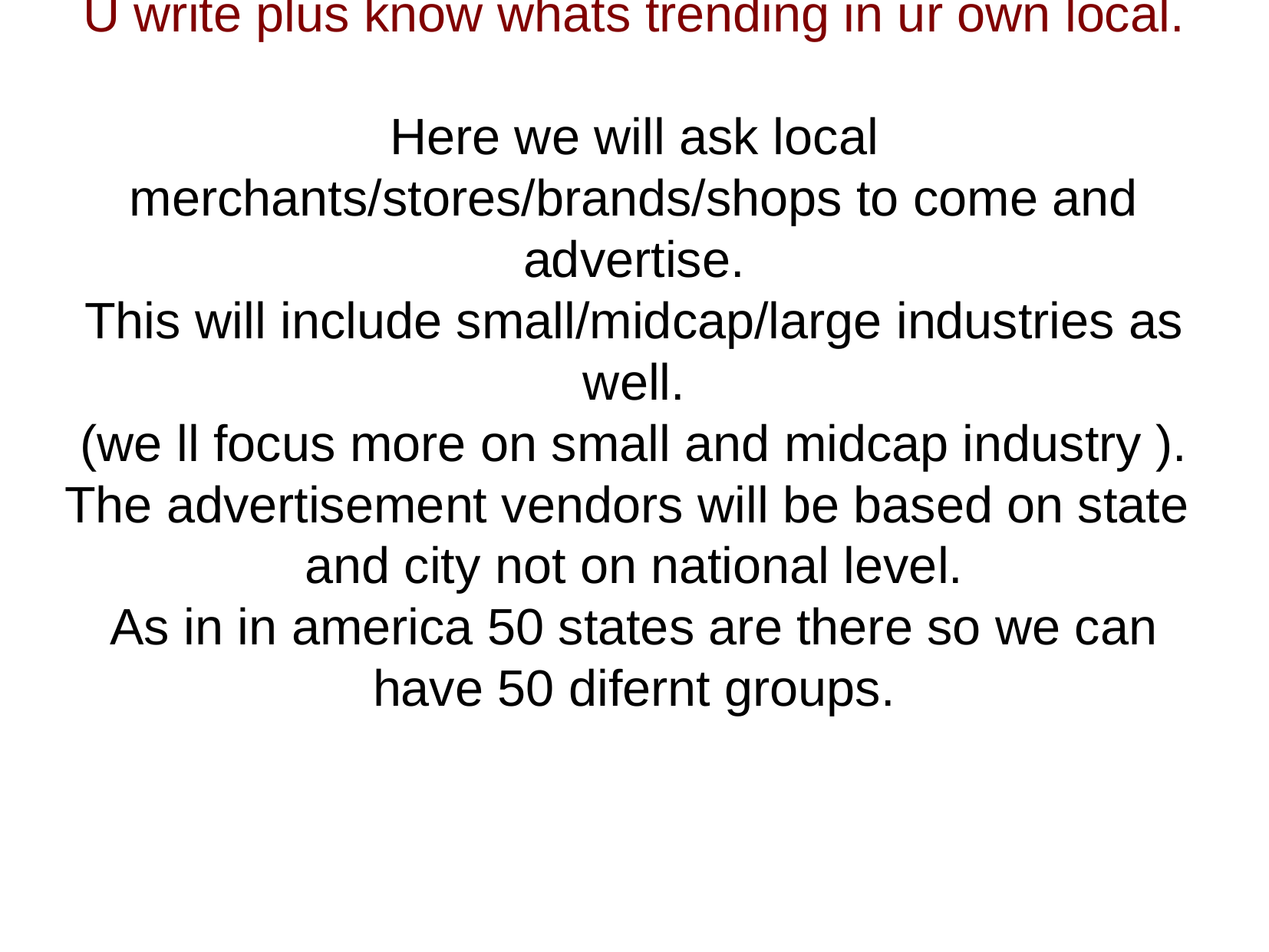

U write plus know whats trending in ur own local.

Here we will ask local merchants/stores/brands/shops to come and advertise.
This will include small/midcap/large industries as well.
(we ll focus more on small and midcap industry ).
The advertisement vendors will be based on state  and city not on national level.
As in in america 50 states are there so we can have 50 difernt groups.